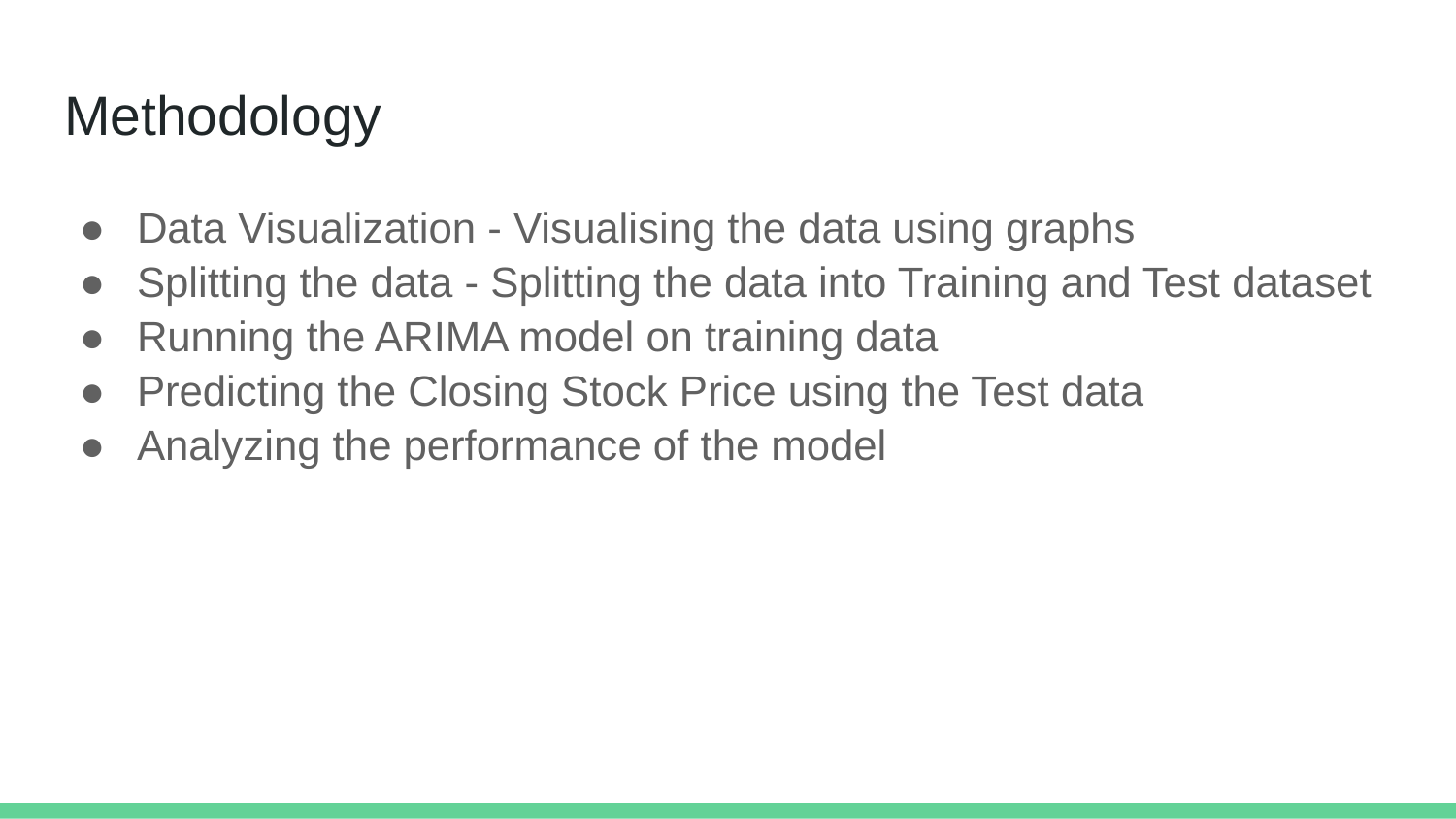

# Methodology
Data Visualization - Visualising the data using graphs
Splitting the data - Splitting the data into Training and Test dataset
Running the ARIMA model on training data
Predicting the Closing Stock Price using the Test data
Analyzing the performance of the model